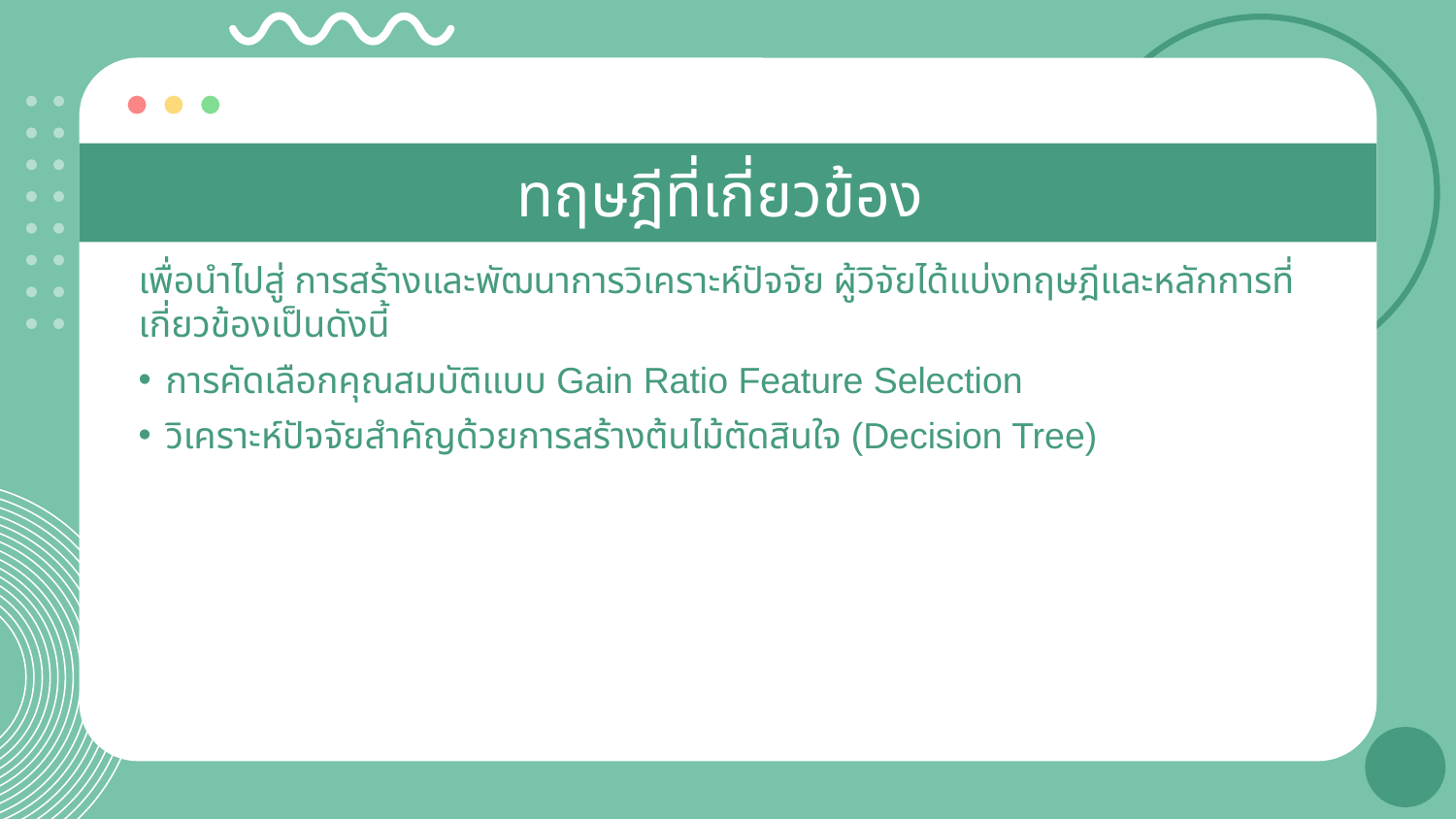

# ทฤษฎีที่เกี่ยวข้อง
เพื่อนำไปสู่ การสร้างและพัฒนาการวิเคราะห์ปัจจัย ผู้วิจัยได้แบ่งทฤษฎีและหลักการที่เกี่ยวข้องเป็นดังนี้
การคัดเลือกคุณสมบัติแบบ Gain Ratio Feature Selection
วิเคราะห์ปัจจัยสำคัญด้วยการสร้างต้นไม้ตัดสินใจ (Decision Tree)